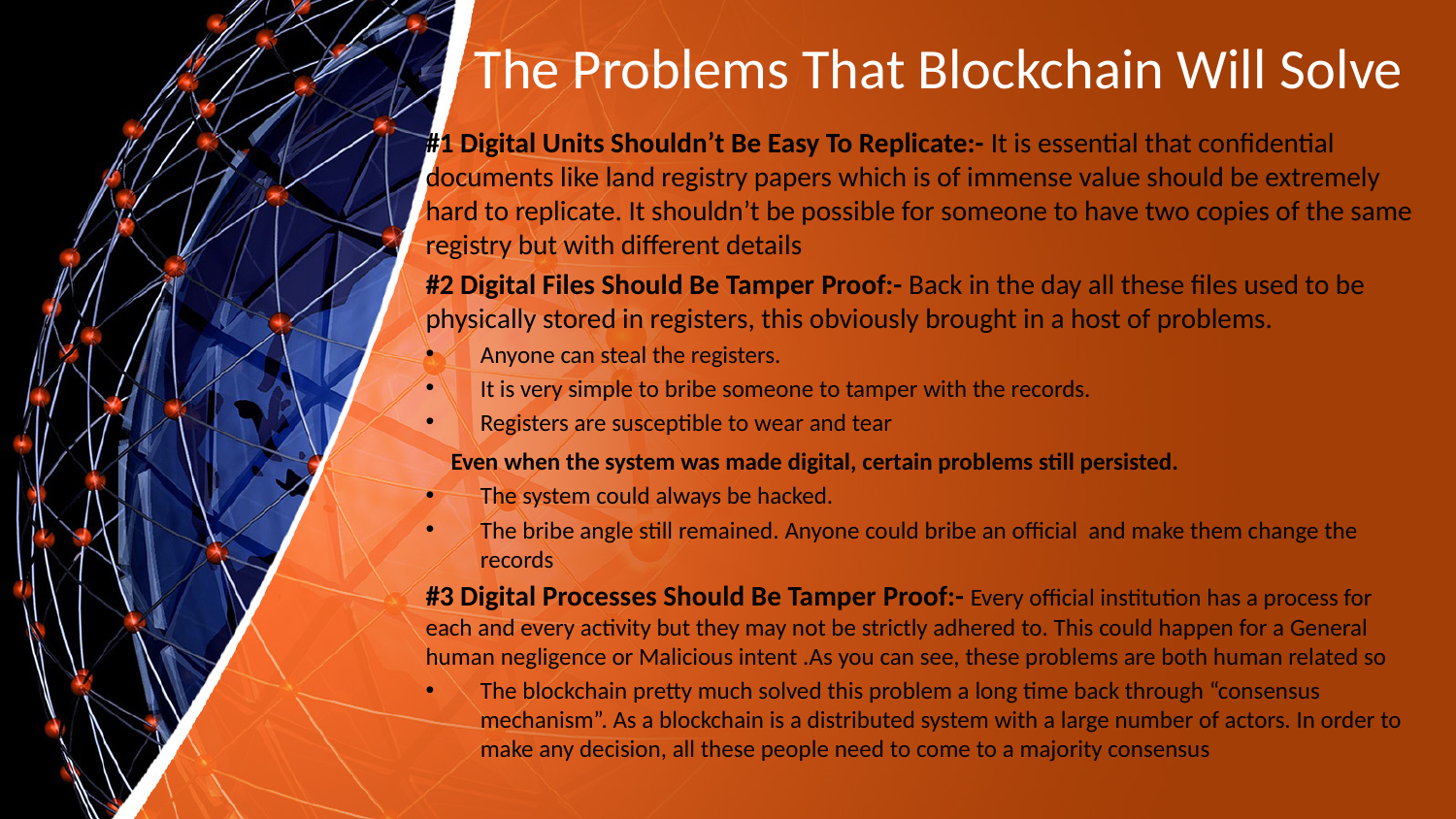

# The Problems That Blockchain Will Solve
#1 Digital Units Shouldn’t Be Easy To Replicate:- It is essential that confidential documents like land registry papers which is of immense value should be extremely hard to replicate. It shouldn’t be possible for someone to have two copies of the same registry but with different details
#2 Digital Files Should Be Tamper Proof:- Back in the day all these files used to be physically stored in registers, this obviously brought in a host of problems.
Anyone can steal the registers.
It is very simple to bribe someone to tamper with the records.
Registers are susceptible to wear and tear
    Even when the system was made digital, certain problems still persisted.
The system could always be hacked.
The bribe angle still remained. Anyone could bribe an official  and make them change the records
#3 Digital Processes Should Be Tamper Proof:- Every official institution has a process for each and every activity but they may not be strictly adhered to. This could happen for a General human negligence or Malicious intent .As you can see, these problems are both human related so
The blockchain pretty much solved this problem a long time back through “consensus mechanism”. As a blockchain is a distributed system with a large number of actors. In order to make any decision, all these people need to come to a majority consensus